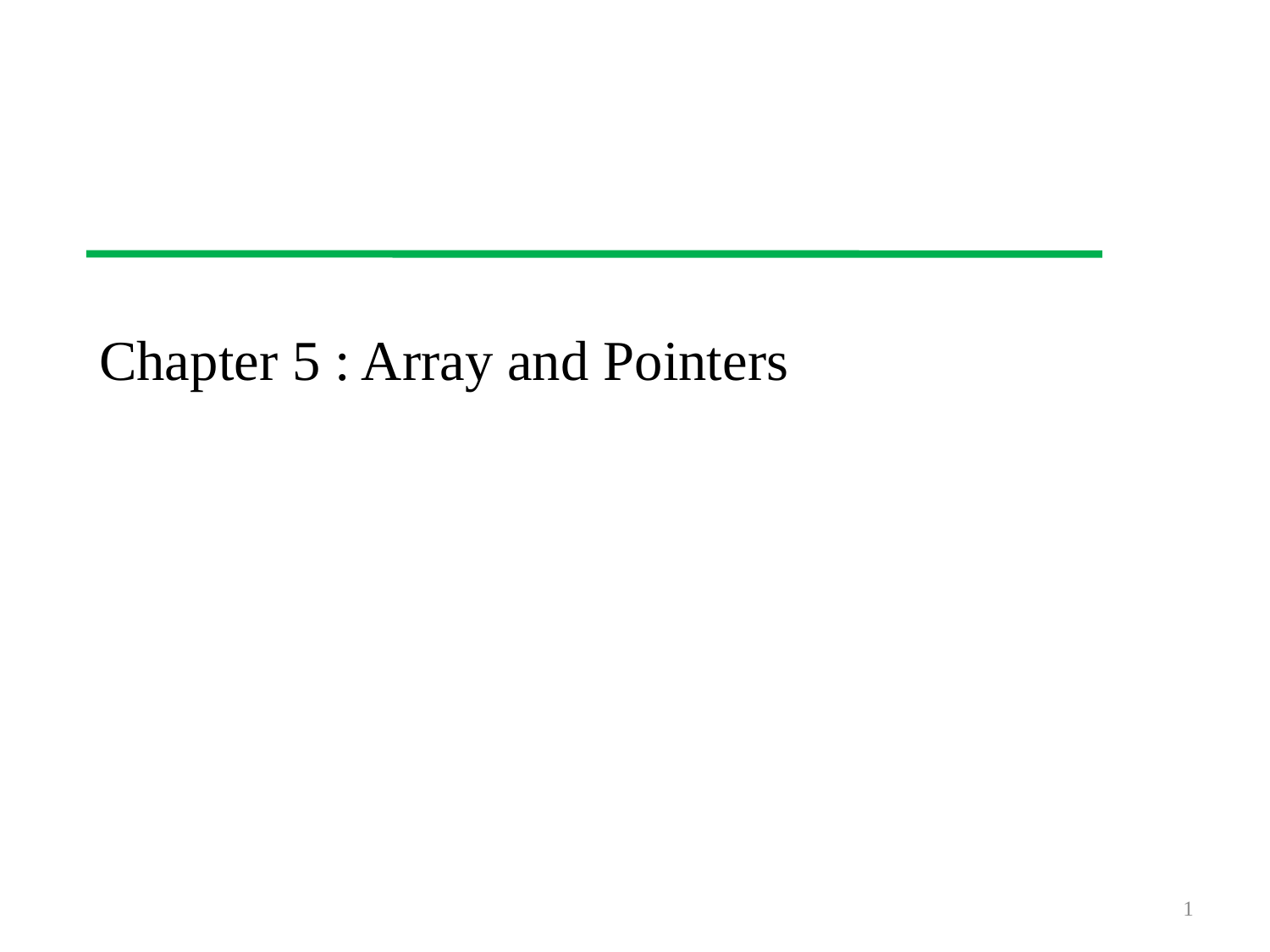

Chapter 5 : Array and Pointers
1